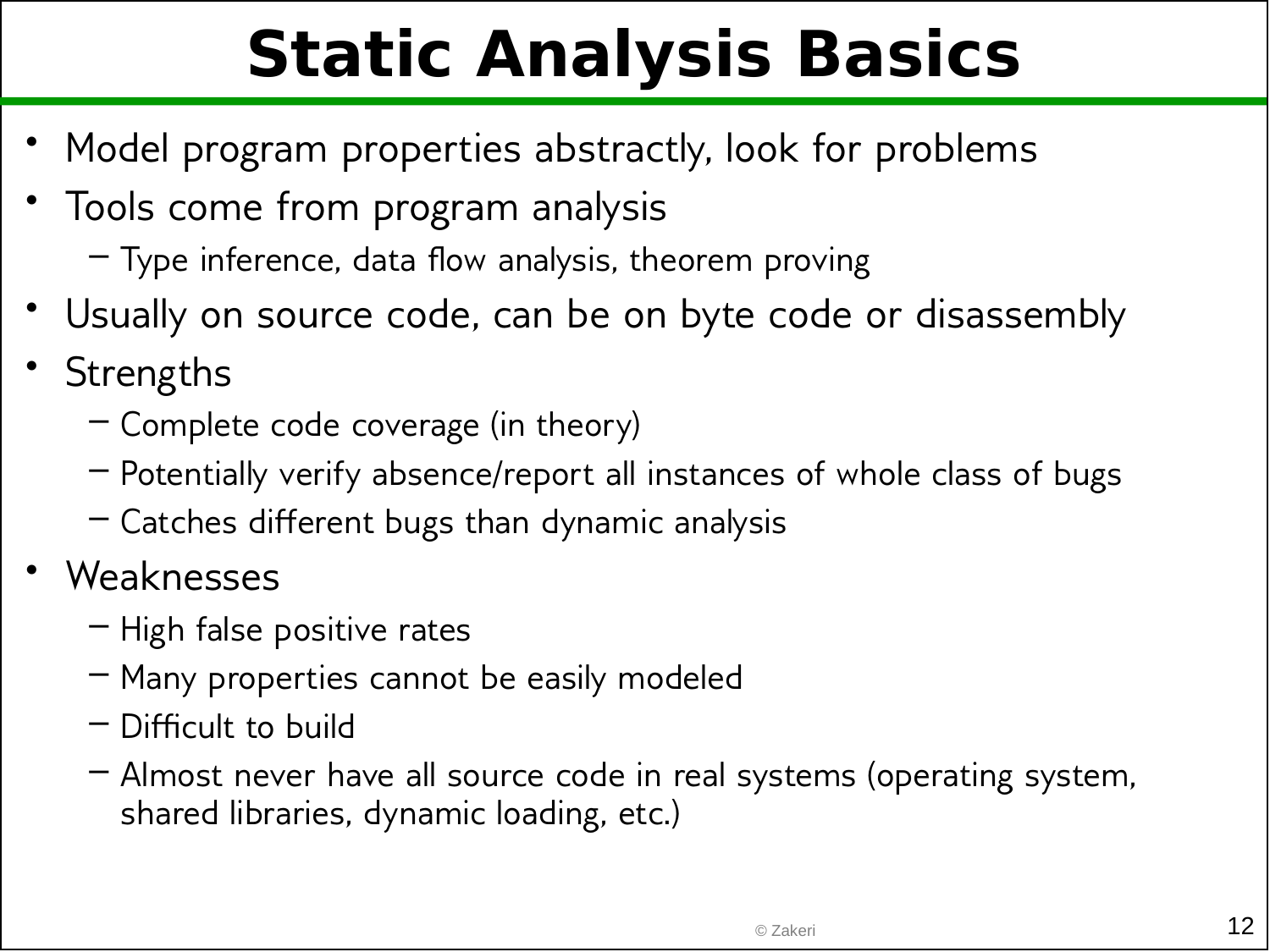

# Static Analysis Basics
Model program properties abstractly, look for problems
Tools come from program analysis
Type inference, data flow analysis, theorem proving
Usually on source code, can be on byte code or disassembly
Strengths
Complete code coverage (in theory)
Potentially verify absence/report all instances of whole class of bugs
Catches different bugs than dynamic analysis
Weaknesses
High false positive rates
Many properties cannot be easily modeled
Difficult to build
Almost never have all source code in real systems (operating system, shared libraries, dynamic loading, etc.)

12
© Zakeri